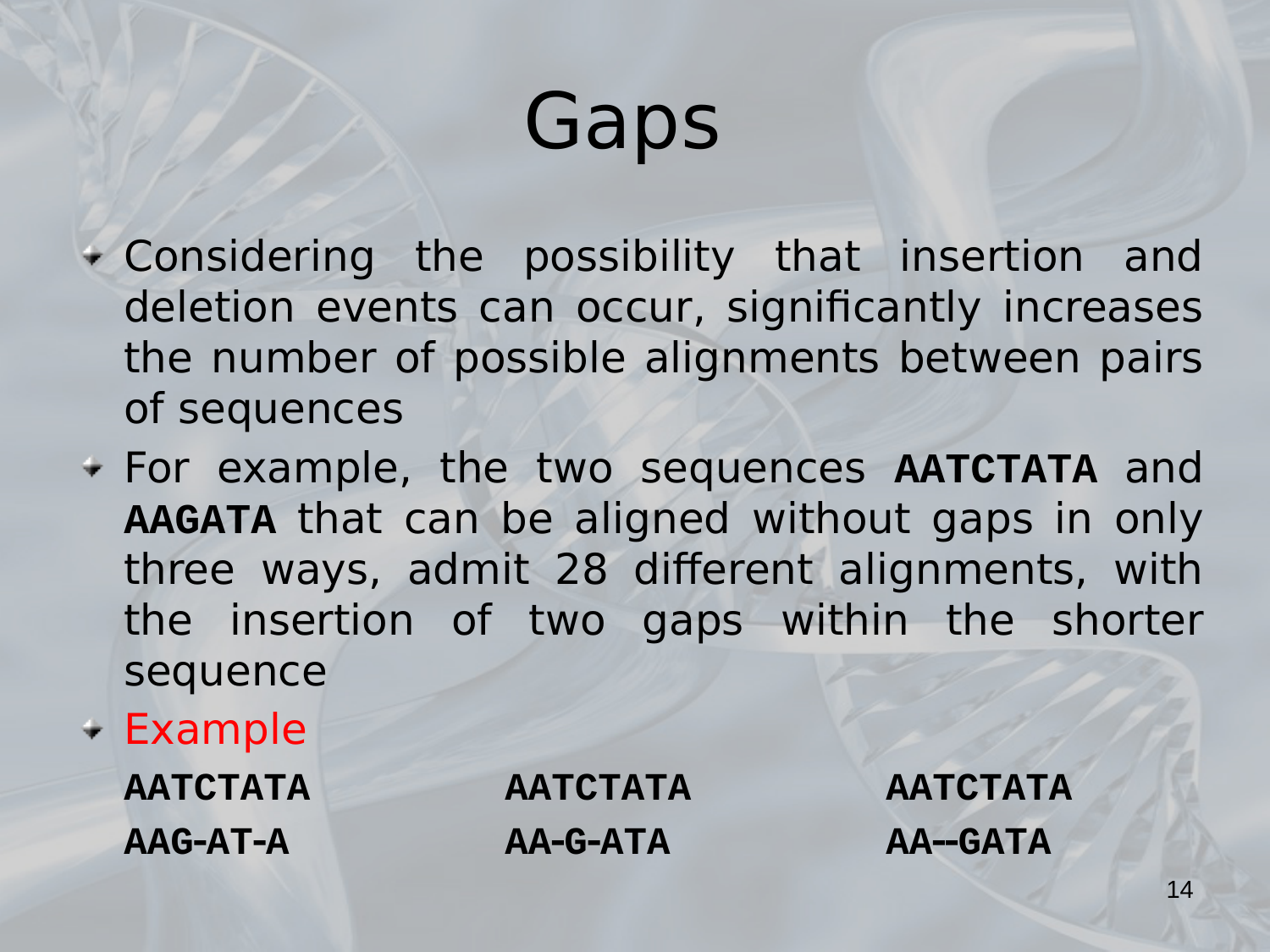

# Gaps
Considering the possibility that insertion and deletion events can occur, significantly increases the number of possible alignments between pairs of sequences
For example, the two sequences AATCTATA and AAGATA that can be aligned without gaps in only three ways, admit 28 different alignments, with the insertion of two gaps within the shorter sequence
Example
	AATCTATA		AATCTATA		AATCTATA
	AAG−AT−A		AA−G−ATA		AA−−GATA

14